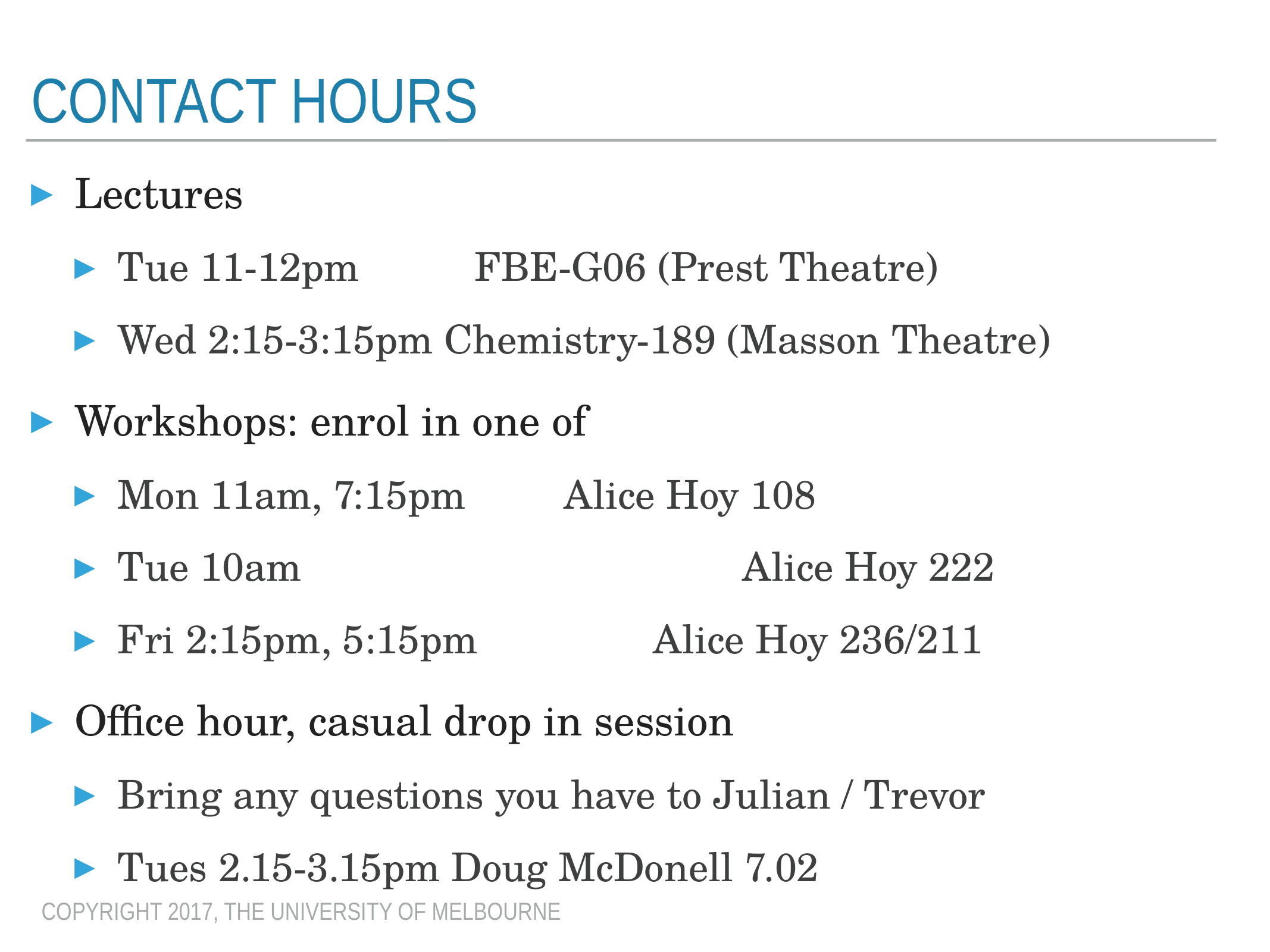

# Contact hours
Lectures
Tue 11-12pm 		FBE-G06 (Prest Theatre)
Wed 2:15-3:15pm Chemistry-189 (Masson Theatre)
Workshops: enrol in one of
Mon 11am, 7:15pm		Alice Hoy 108
Tue 10am					Alice Hoy 222
Fri 2:15pm, 5:15pm		Alice Hoy 236/211
Office hour, casual drop in session
Bring any questions you have to Julian / Trevor
Tues 2.15-3.15pm Doug McDonell 7.02